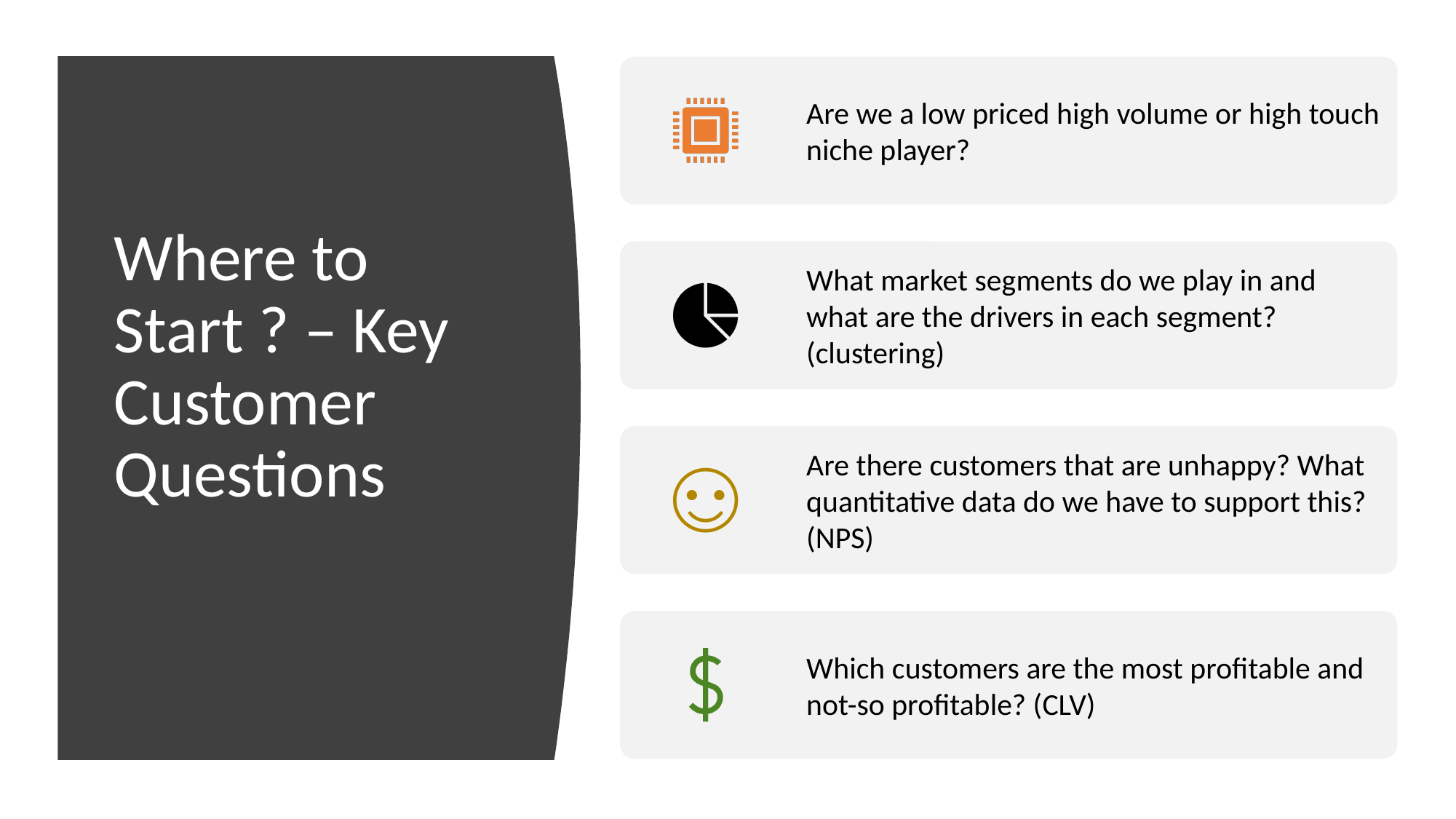

Are we a low priced high volume or high touch niche player?
What market segments do we play in and what are the drivers in each segment? (clustering)
Are there customers that are unhappy? What quantitative data do we have to support this? (NPS)
Which customers are the most profitable and not-so profitable? (CLV)

# Where to Start ? – Key Customer Questions